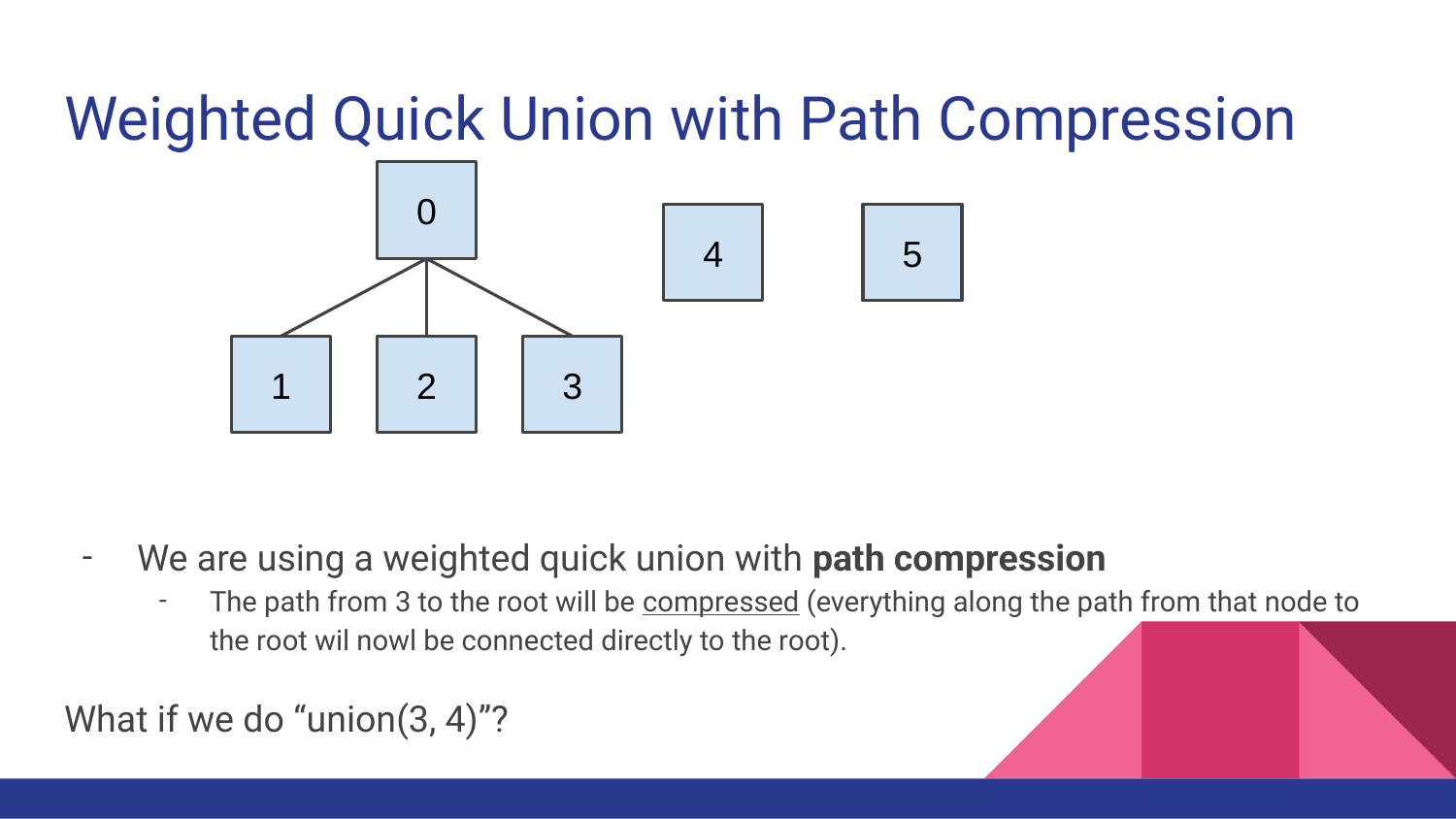

# Weighted Quick Union with Path Compression

0
4
5
1
2
3
We are using a weighted quick union with path compression
The path from 3 to the root will be compressed (everything along the path from that node to the root wil nowl be connected directly to the root).
What if we do “union(3, 4)”?